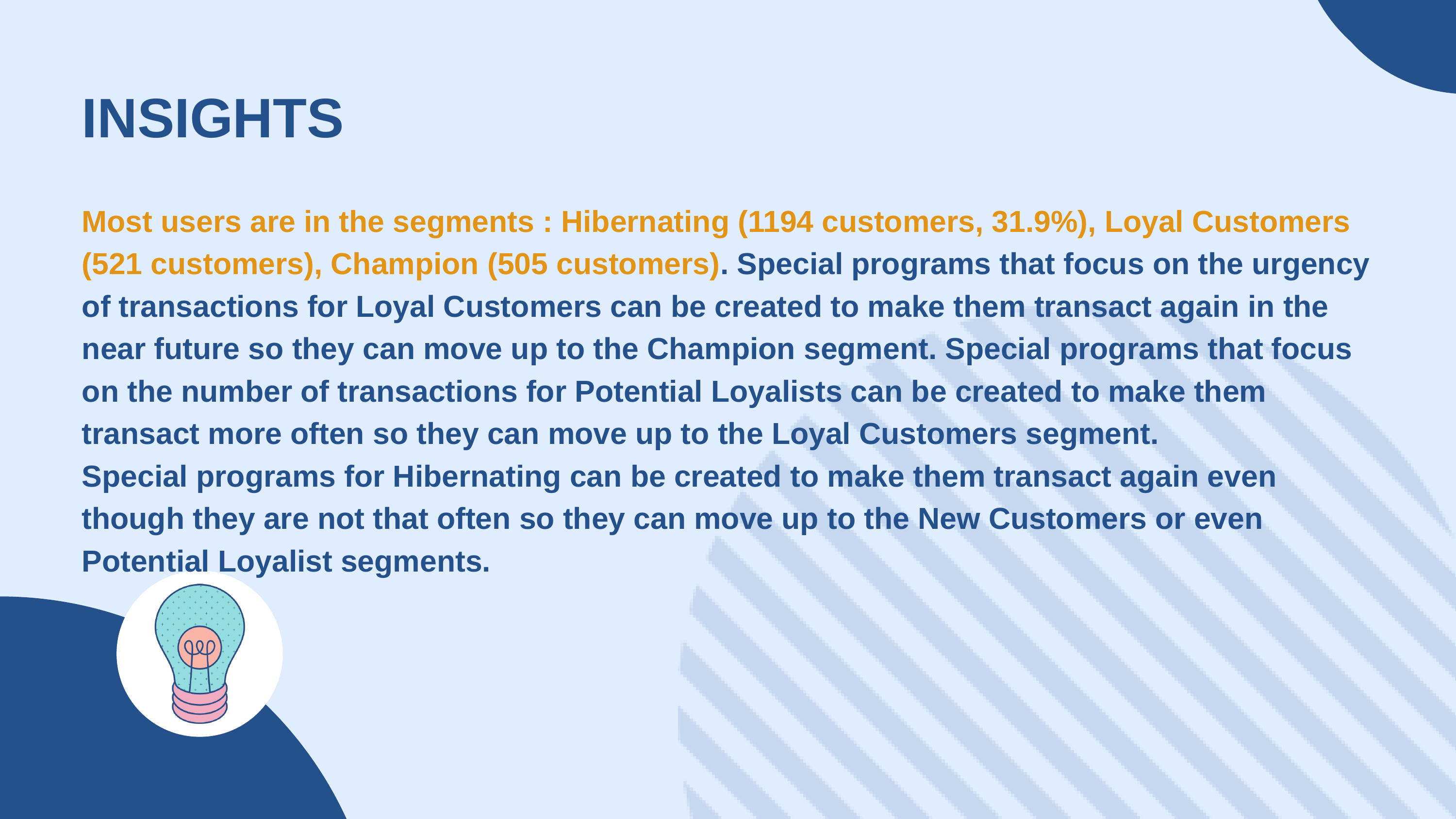

INSIGHTS
Most users are in the segments : Hibernating (1194 customers, 31.9%), Loyal Customers (521 customers), Champion (505 customers). Special programs that focus on the urgency of transactions for Loyal Customers can be created to make them transact again in the near future so they can move up to the Champion segment. Special programs that focus on the number of transactions for Potential Loyalists can be created to make them transact more often so they can move up to the Loyal Customers segment.
Special programs for Hibernating can be created to make them transact again even though they are not that often so they can move up to the New Customers or even Potential Loyalist segments.